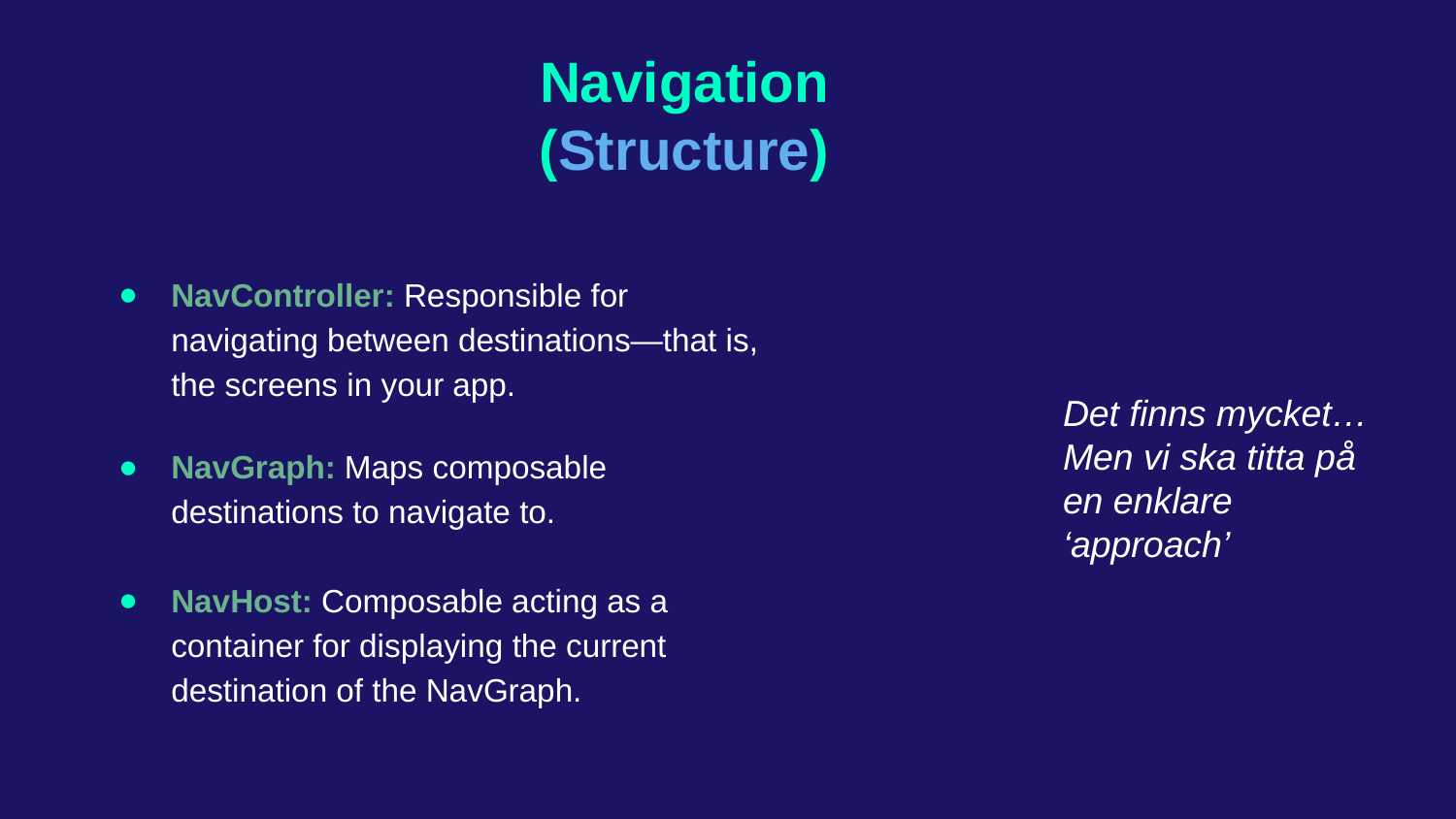

Navigation
(Structure)
NavController: Responsible for navigating between destinations—that is, the screens in your app.
NavGraph: Maps composable destinations to navigate to.
NavHost: Composable acting as a container for displaying the current destination of the NavGraph.
Det finns mycket…
Men vi ska titta på en enklare ‘approach’